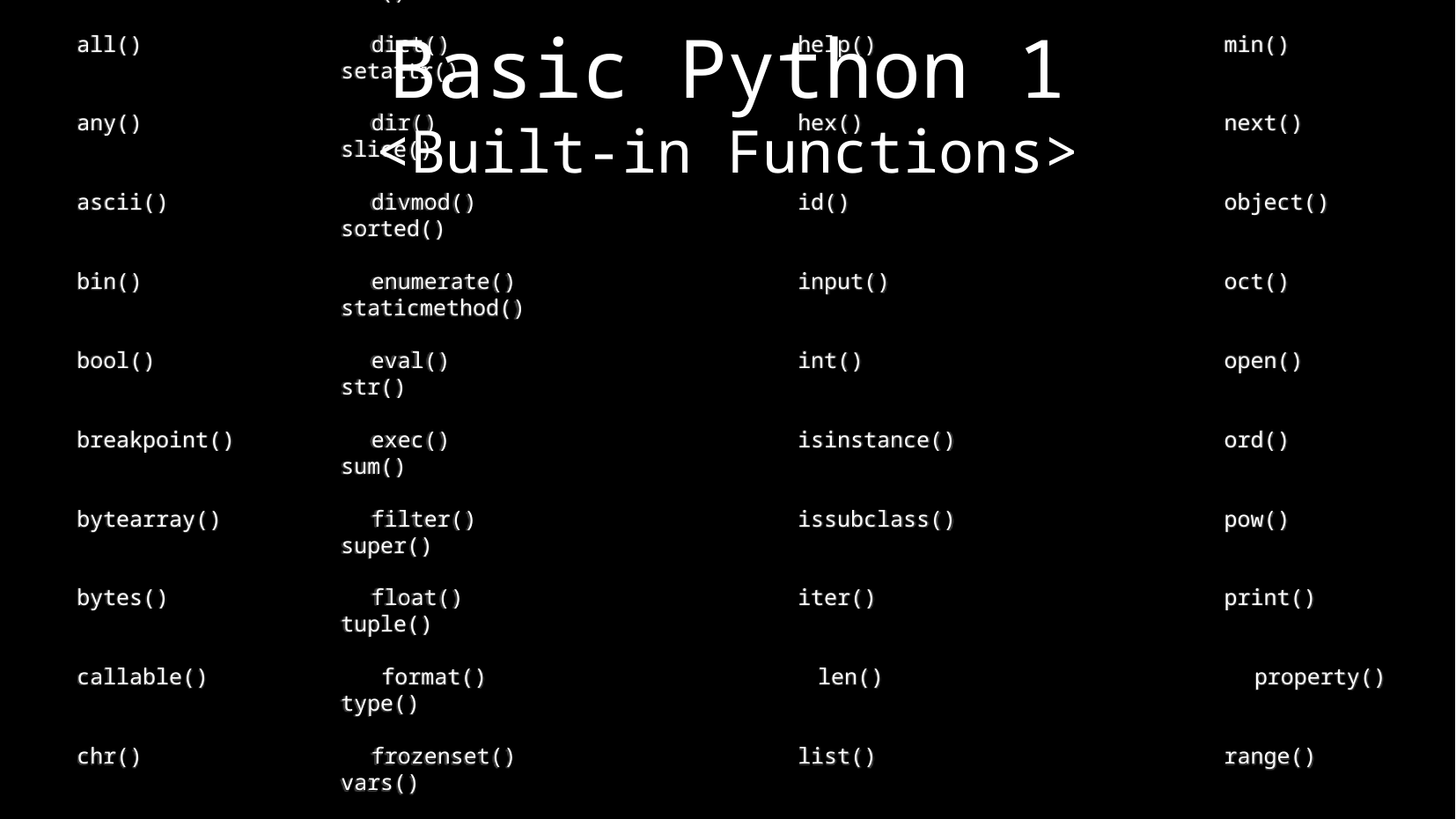

Basic Python 1
<Built-in Functions>
abs() 		delattr() 		hash() 			memoryview() 		set()

all() 		dict() 			help() 			min() 			setattr()

any() 		dir() 			hex() 			next() 			slice()

ascii() 		divmod() 			id() 			object() 			sorted()

bin() 		enumerate() 		input() 			oct() 			staticmethod()

bool() 		eval() 			int() 			open() 			str()

breakpoint() 	exec() 			isinstance() 		ord() 			sum()

bytearray() 	filter() 			issubclass() 		pow() 			super()

bytes() 		float() 			iter() 			print() 			tuple()

callable() 	format() 			len() 			property() 		type()

chr() 		frozenset() 		list() 			range() 			vars()

classmethod() 	getattr() 		locals() 			repr() 			zip()

compile() 	globals() 		map() 			reversed() 		__import__()

complex() 	hasattr() 		max() 			round()